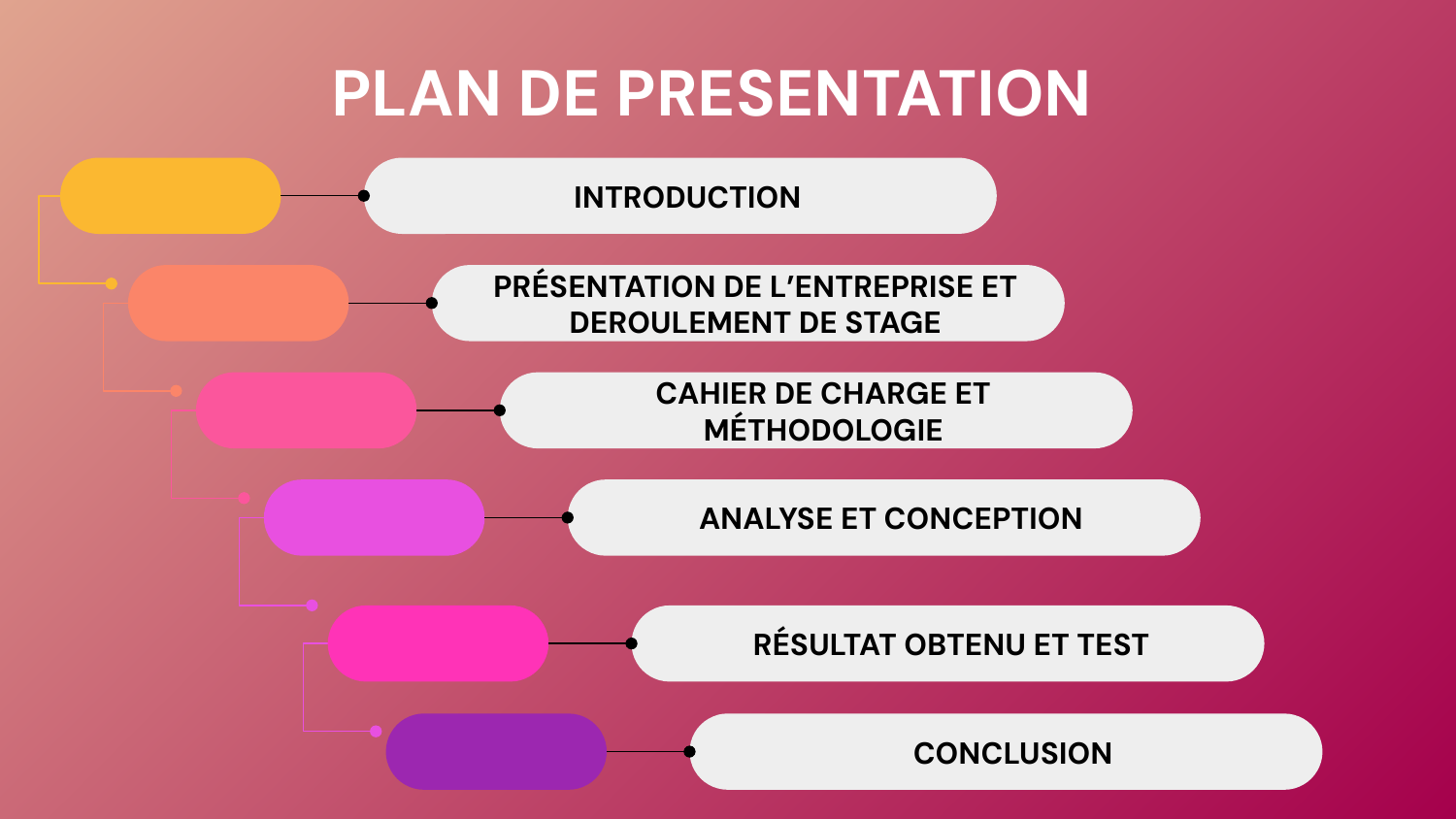

# PLAN DE PRESENTATION

INTRODUCTION

PRÉSENTATION DE L’ENTREPRISE ET DEROULEMENT DE STAGE

CAHIER DE CHARGE ET MÉTHODOLOGIE

ANALYSE ET CONCEPTION

RÉSULTAT OBTENU ET TEST

CONCLUSION